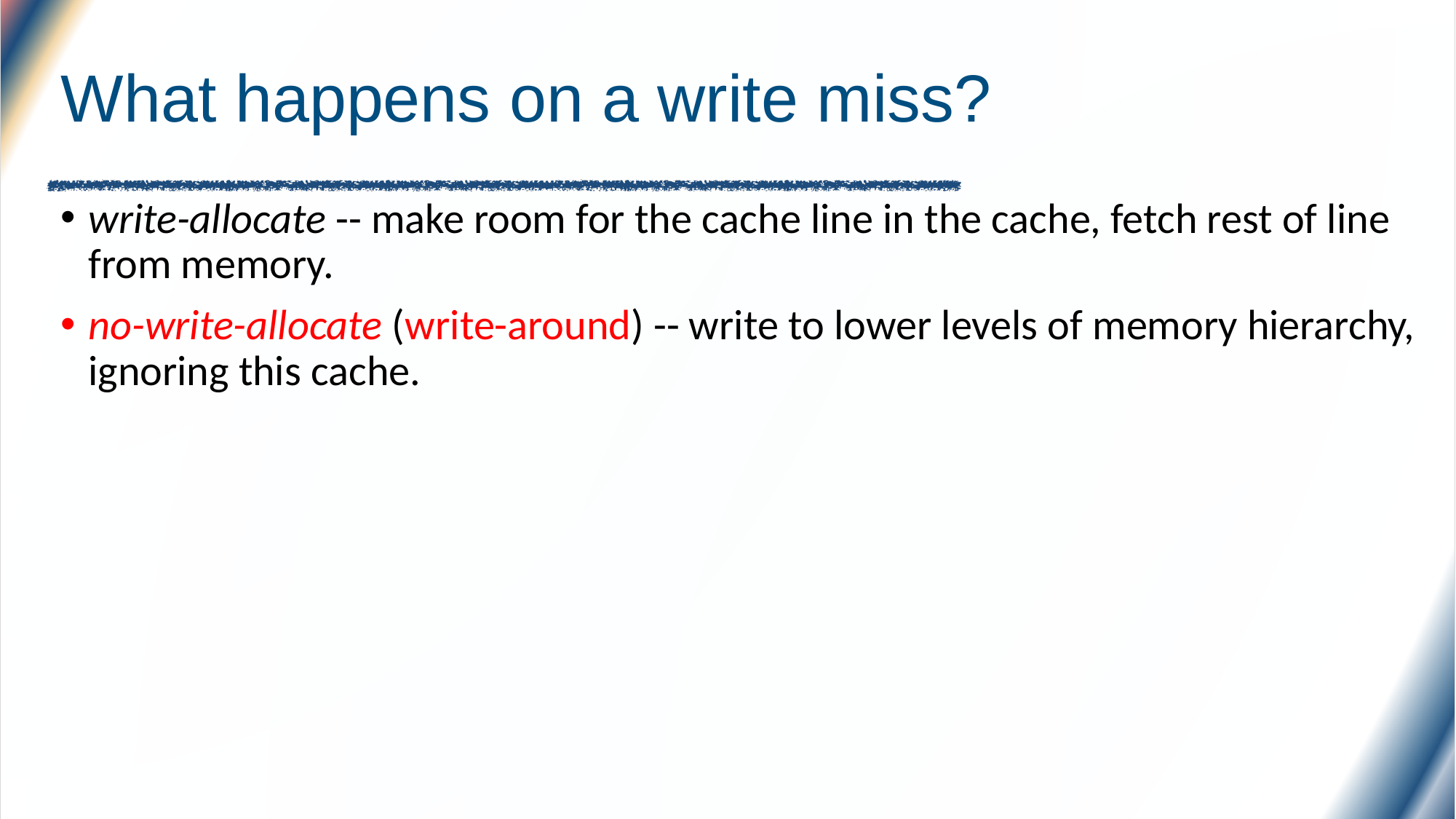

# What happens on a write miss?
write-allocate -- make room for the cache line in the cache, fetch rest of line from memory.
no-write-allocate (write-around) -- write to lower levels of memory hierarchy, ignoring this cache.